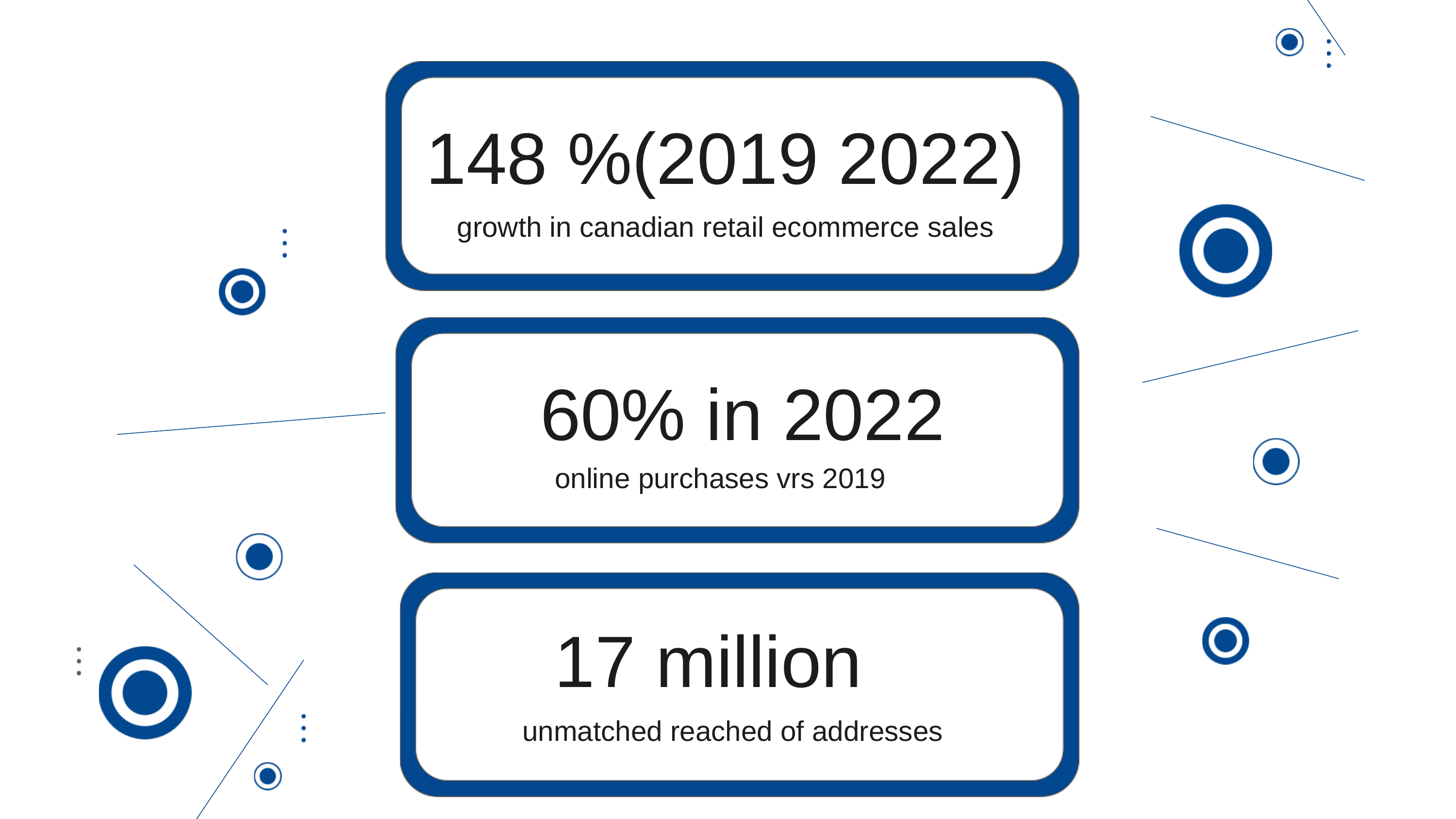

148 %(2019 2022)

growth in canadian retail ecommerce sales

60% in 2022

online purchases vrs 2019

17 million

unmatched reached of addresses